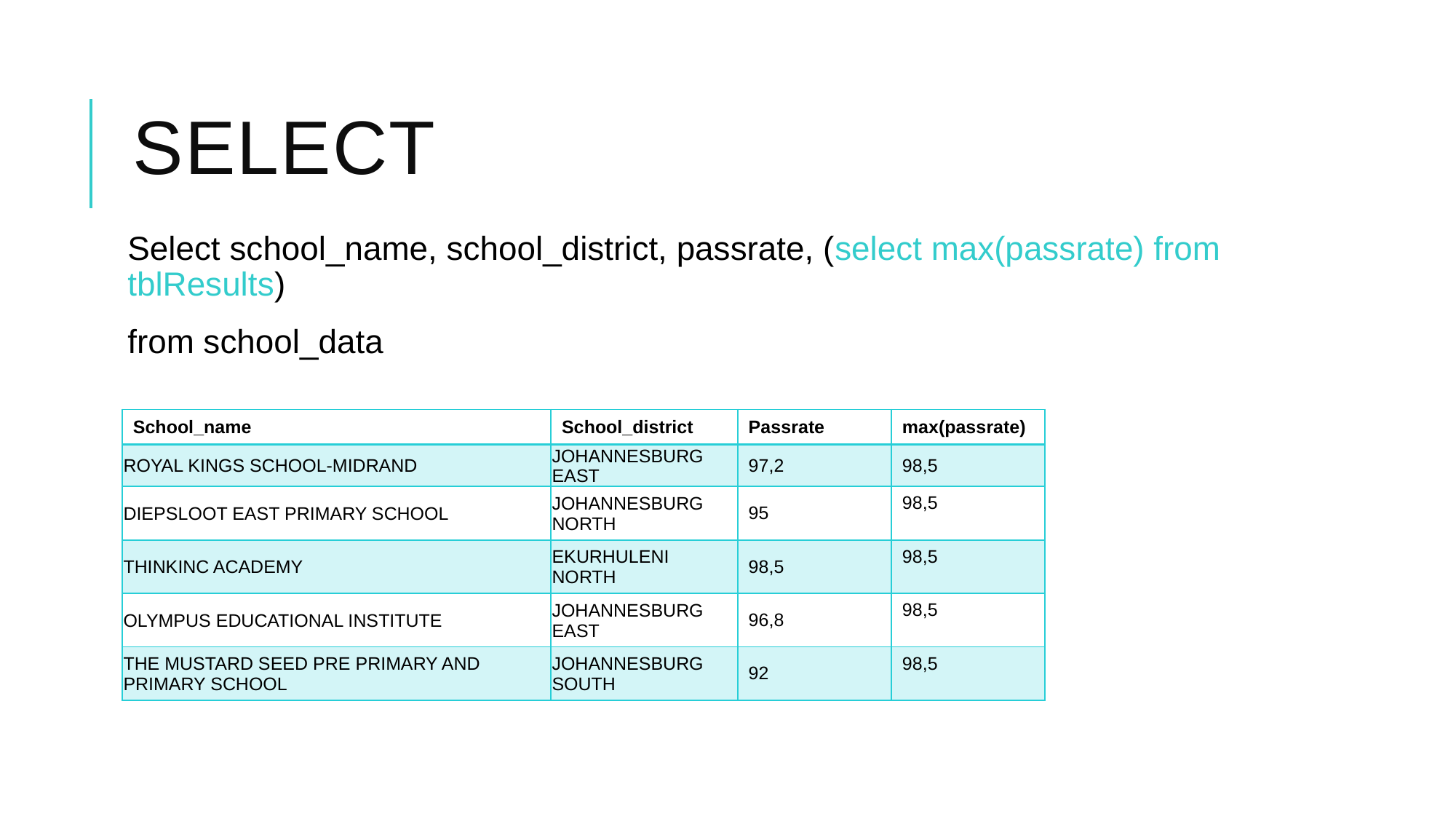

# Select
Select school_name, school_district, passrate, (select max(passrate) from tblResults)
from school_data
| School\_name | School\_district | Passrate | max(passrate) |
| --- | --- | --- | --- |
| ROYAL KINGS SCHOOL-MIDRAND | JOHANNESBURG EAST | 97,2 | 98,5 |
| DIEPSLOOT EAST PRIMARY SCHOOL | JOHANNESBURG NORTH | 95 | 98,5 |
| THINKINC ACADEMY | EKURHULENI NORTH | 98,5 | 98,5 |
| OLYMPUS EDUCATIONAL INSTITUTE | JOHANNESBURG EAST | 96,8 | 98,5 |
| THE MUSTARD SEED PRE PRIMARY AND PRIMARY SCHOOL | JOHANNESBURG SOUTH | 92 | 98,5 |